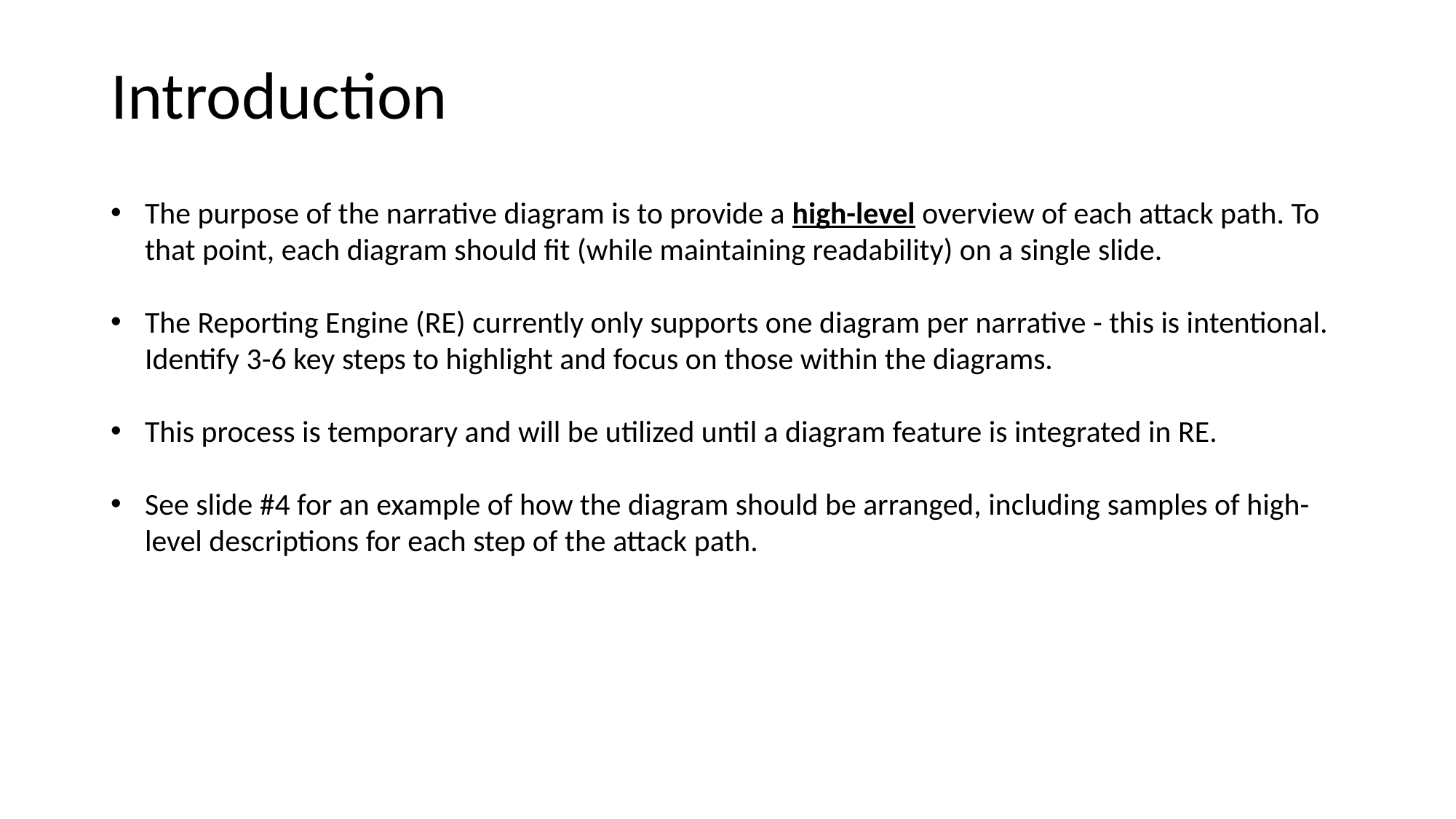

# Introduction
The purpose of the narrative diagram is to provide a high-level overview of each attack path. To that point, each diagram should fit (while maintaining readability) on a single slide.
The Reporting Engine (RE) currently only supports one diagram per narrative - this is intentional. Identify 3-6 key steps to highlight and focus on those within the diagrams.
This process is temporary and will be utilized until a diagram feature is integrated in RE.
See slide #4 for an example of how the diagram should be arranged, including samples of high-level descriptions for each step of the attack path.